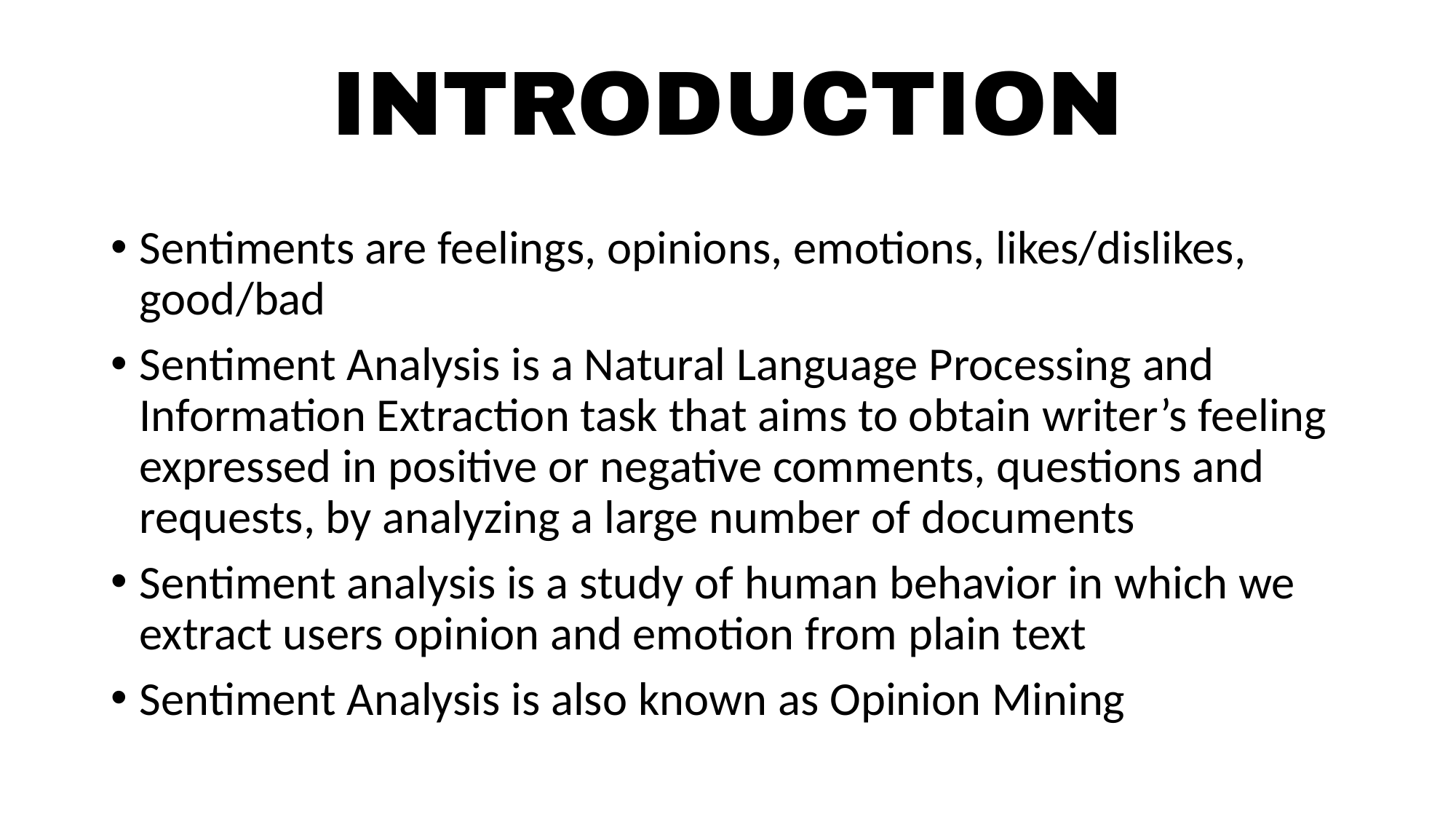

# INTRODUCTION
Sentiments are feelings, opinions, emotions, likes/dislikes, good/bad
Sentiment Analysis is a Natural Language Processing and Information Extraction task that aims to obtain writer’s feeling expressed in positive or negative comments, questions and requests, by analyzing a large number of documents
Sentiment analysis is a study of human behavior in which we extract users opinion and emotion from plain text
Sentiment Analysis is also known as Opinion Mining